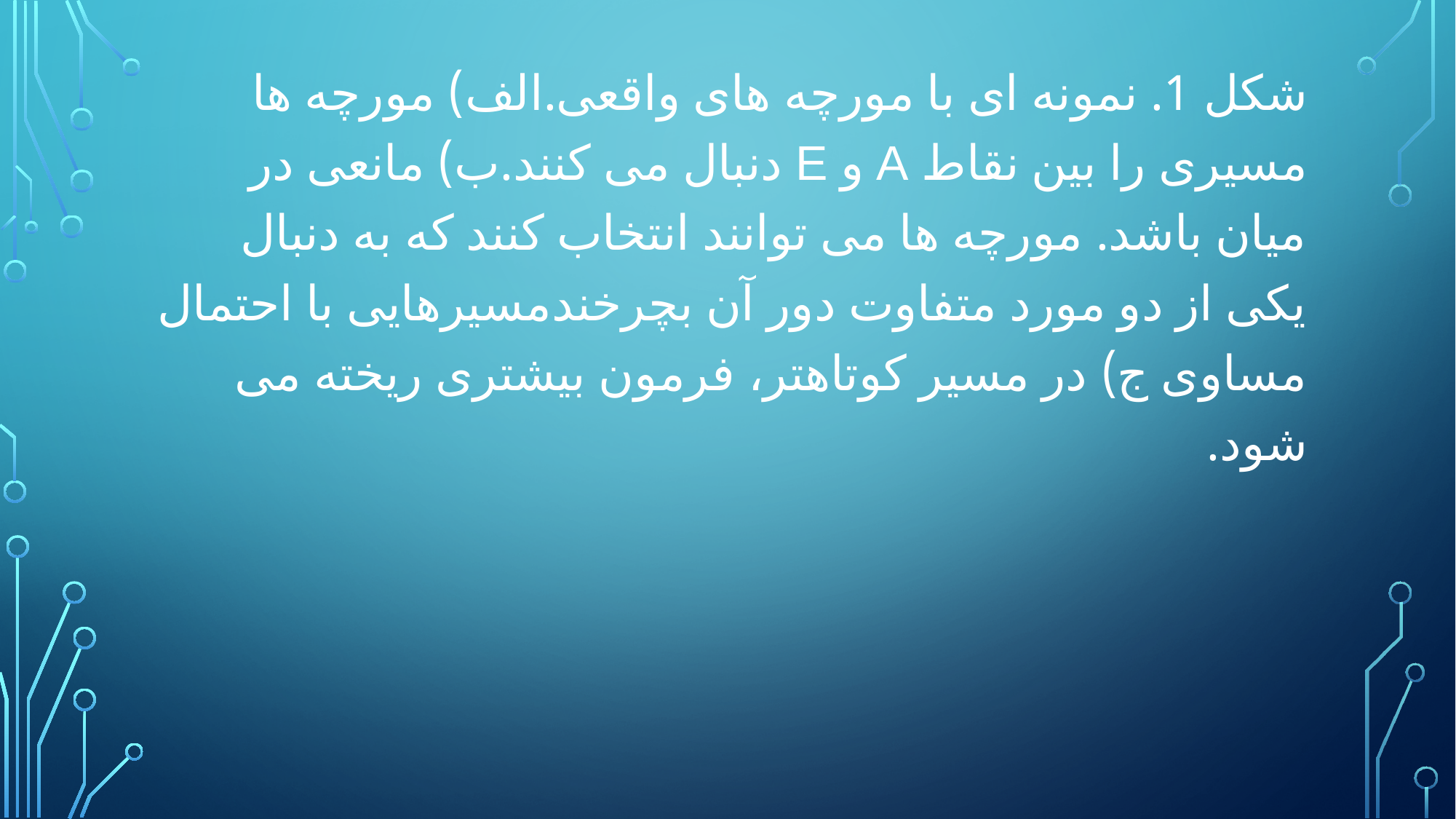

شکل 1. نمونه ای با مورچه های واقعی.الف) مورچه ها مسیری را بین نقاط A و E دنبال می کنند.ب) مانعی در میان باشد. مورچه ها می توانند انتخاب کنند که به دنبال یکی از دو مورد متفاوت دور آن بچرخندمسیرهایی با احتمال مساوی ج) در مسیر کوتاهتر، فرمون بیشتری ریخته می شود.